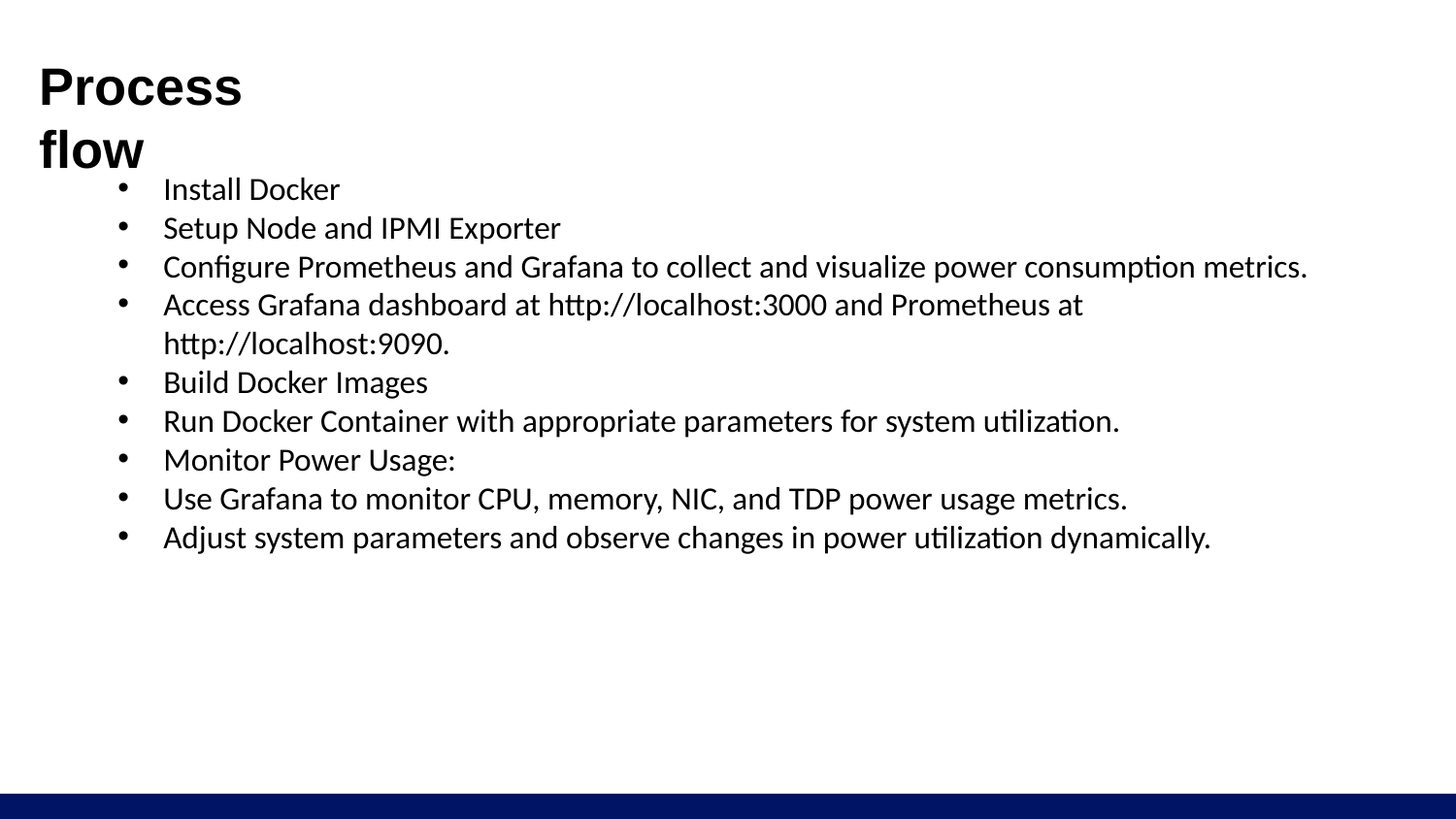

# Process flow
Install Docker
Setup Node and IPMI Exporter
Configure Prometheus and Grafana to collect and visualize power consumption metrics.
Access Grafana dashboard at http://localhost:3000 and Prometheus at http://localhost:9090.
Build Docker Images
Run Docker Container with appropriate parameters for system utilization.
Monitor Power Usage:
Use Grafana to monitor CPU, memory, NIC, and TDP power usage metrics.
Adjust system parameters and observe changes in power utilization dynamically.